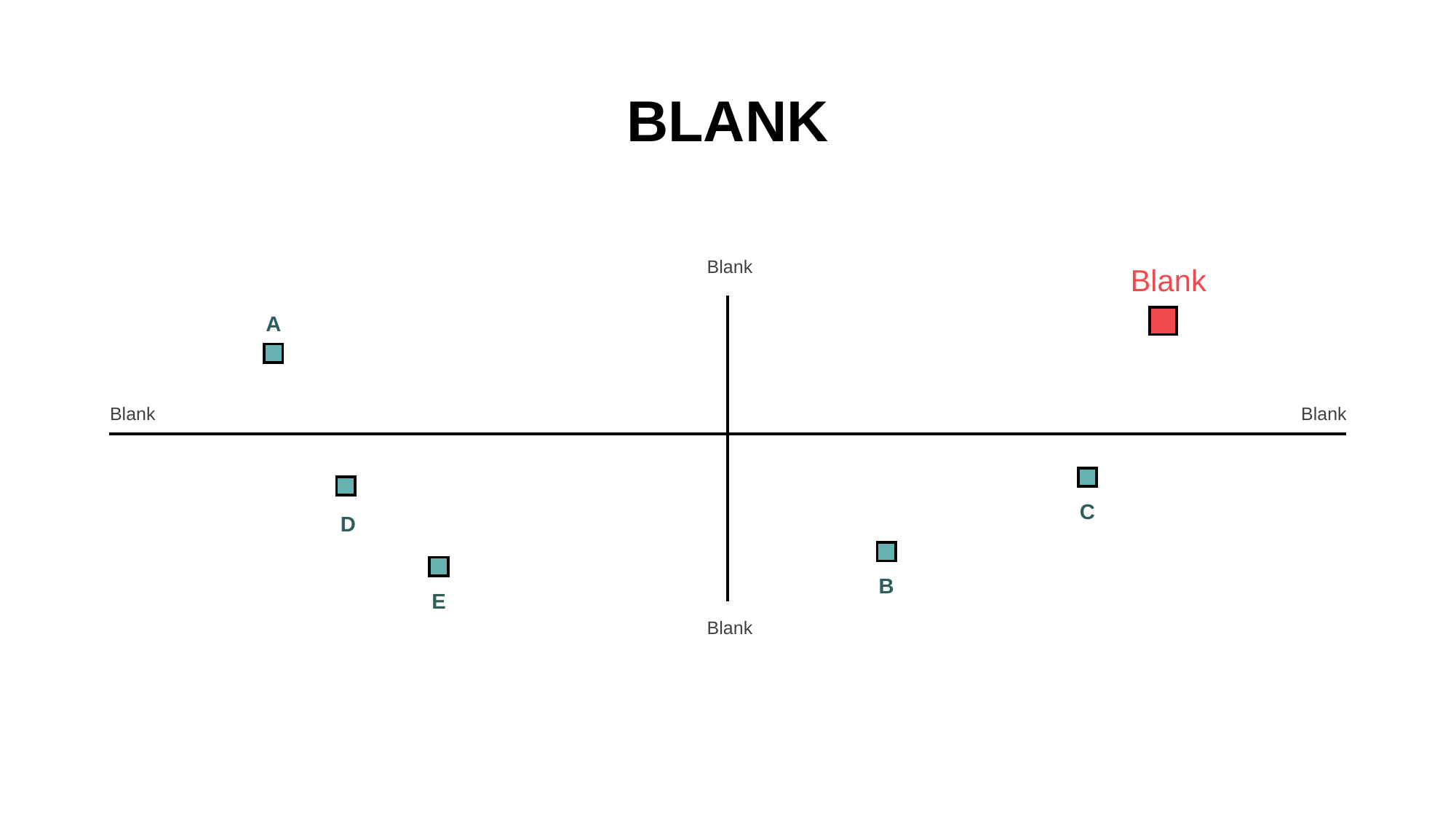

# Blank
Blank
Blank
A

Blank
Blank

C
D

B
E
Blank